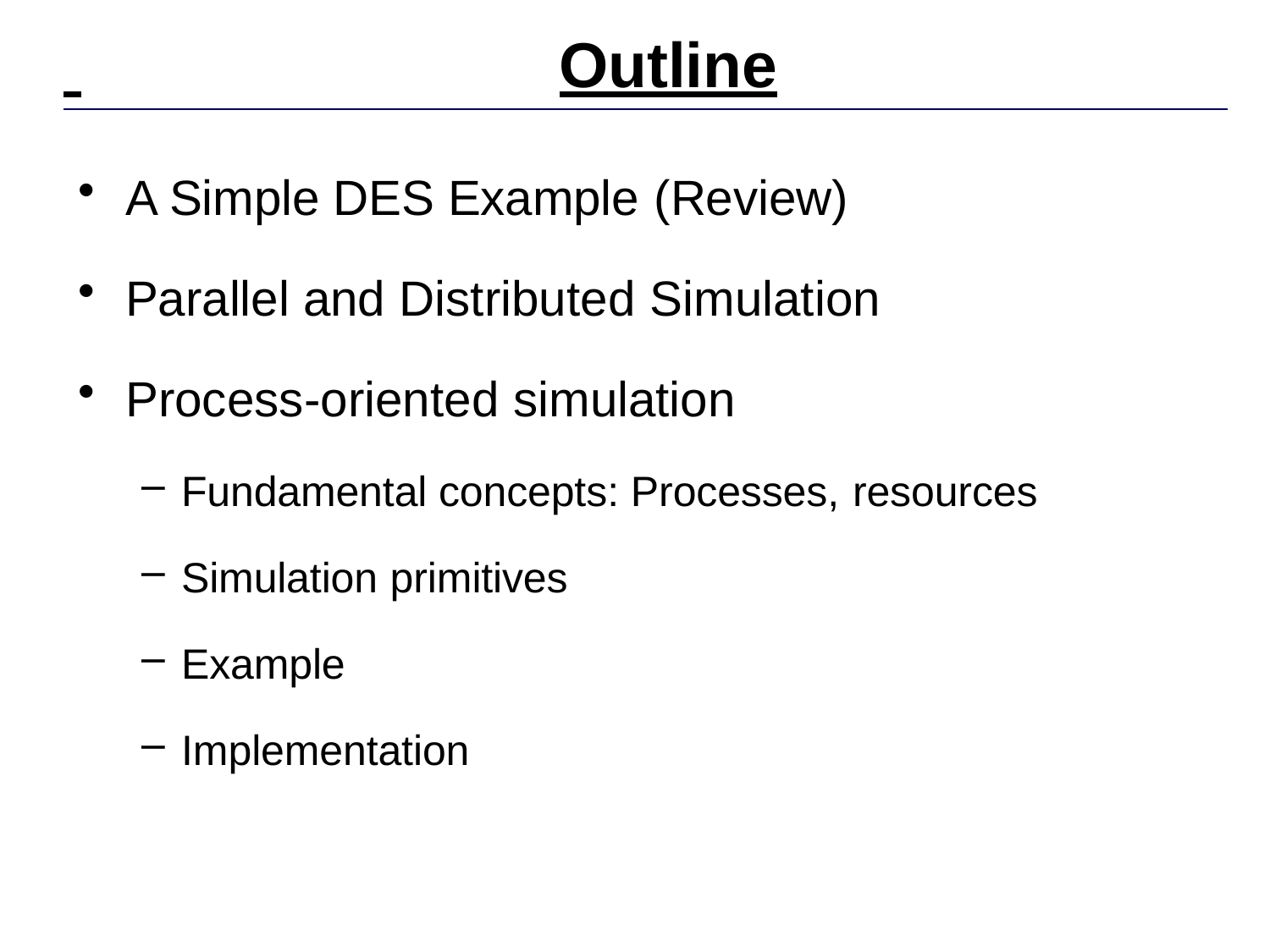

# Outline

A Simple DES Example (Review)
Parallel and Distributed Simulation
Process-oriented simulation
Fundamental concepts: Processes, resources
Simulation primitives
Example
Implementation